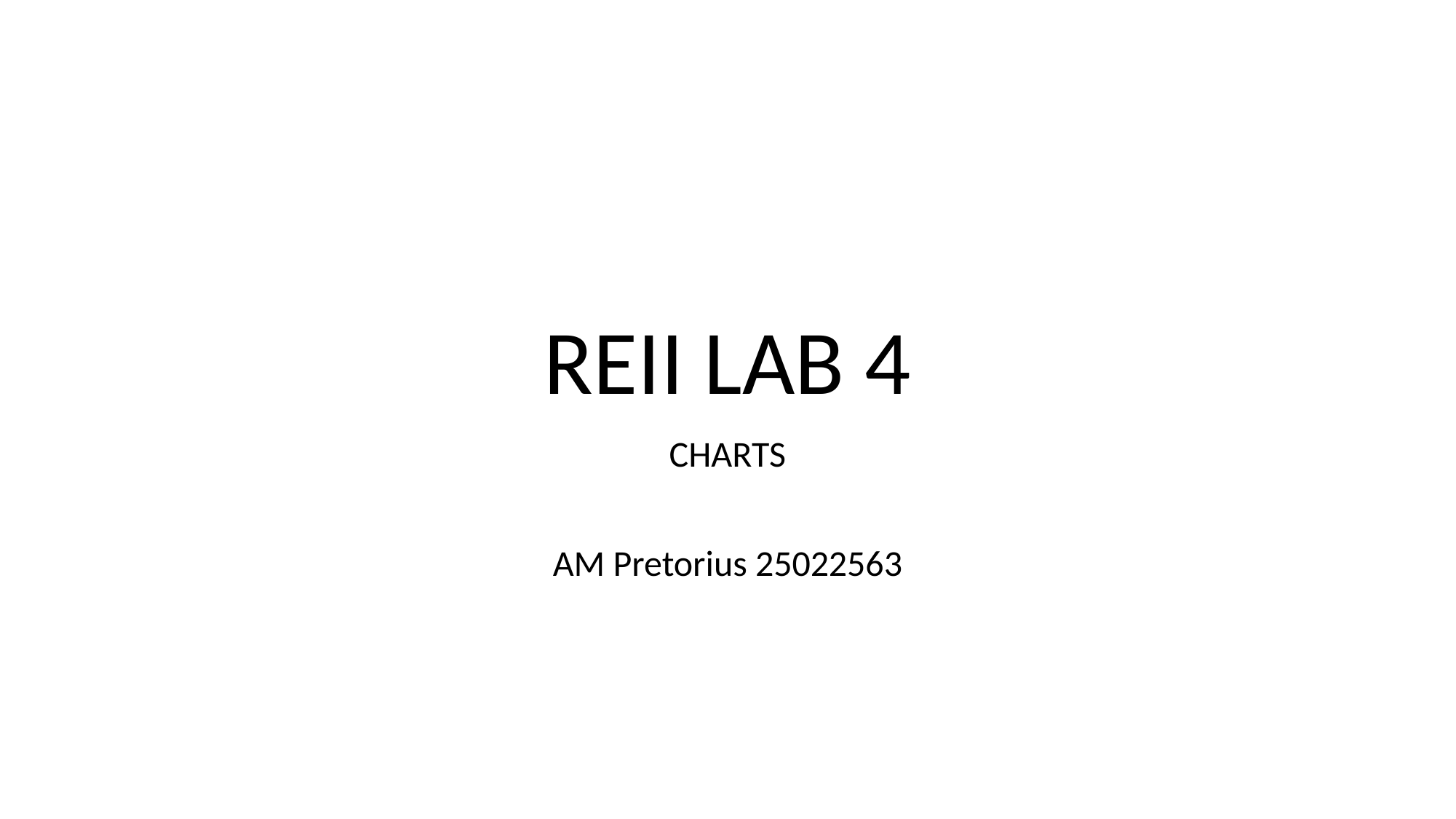

# REII LAB 4
CHARTS

AM Pretorius 25022563